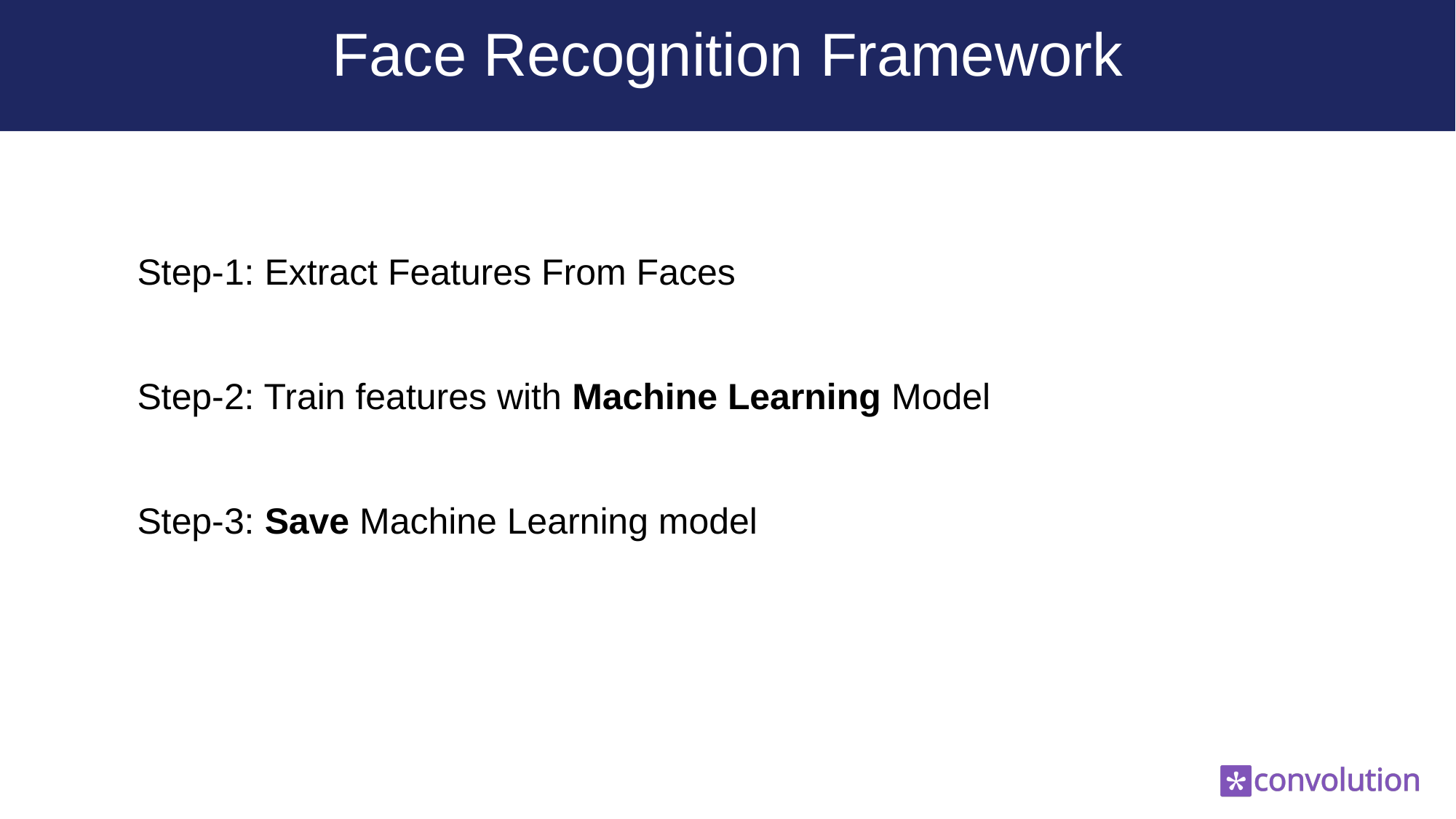

# Face Recognition Framework
Step-1: Extract Features From Faces
Step-2: Train features with Machine Learning Model
Step-3: Save Machine Learning model